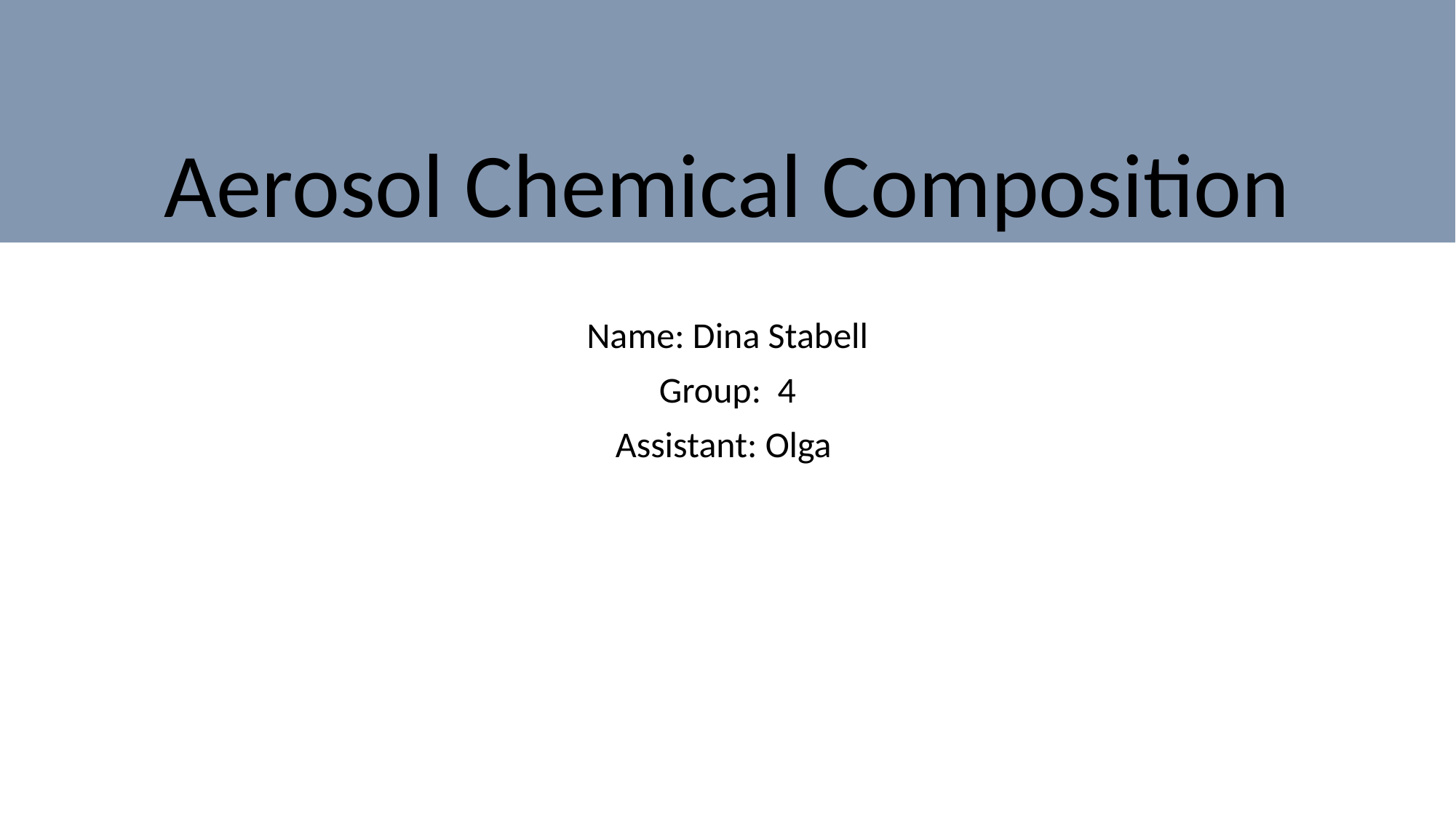

# Aerosol Chemical Composition
Name: Dina Stabell
Group:  4
Assistant: Olga